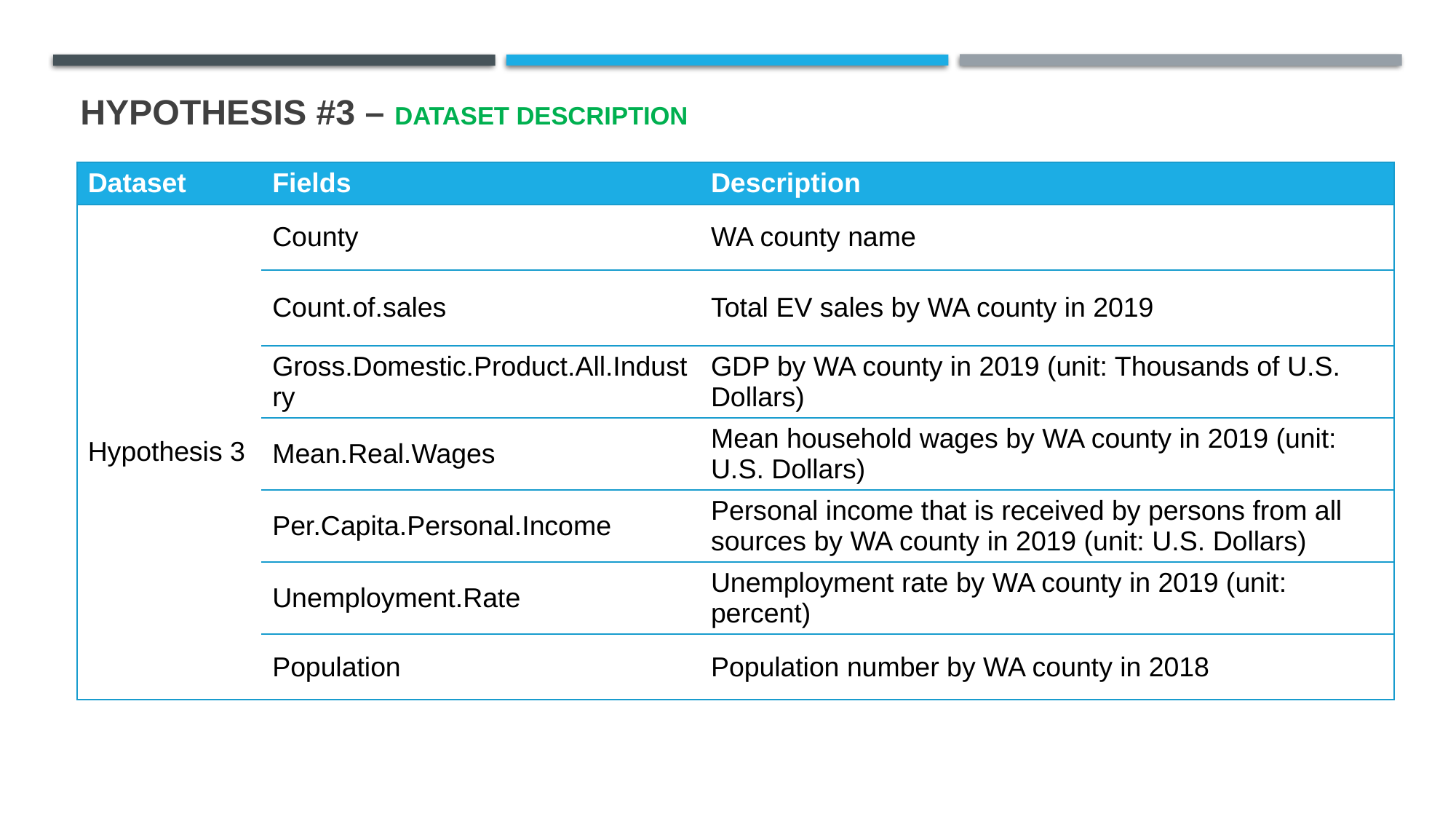

# Hypothesis #3 – dataset description
| Dataset | Fields | Description |
| --- | --- | --- |
| Hypothesis 3 | County | WA county name |
|  | Count.of.sales | Total EV sales by WA county in 2019 |
|  | Gross.Domestic.Product.All.Industry | GDP by WA county in 2019 (unit: Thousands of U.S. Dollars) |
|  | Mean.Real.Wages | Mean household wages by WA county in 2019 (unit: U.S. Dollars) |
|  | Per.Capita.Personal.Income | Personal income that is received by persons from all sources by WA county in 2019 (unit: U.S. Dollars) |
|  | Unemployment.Rate | Unemployment rate by WA county in 2019 (unit: percent) |
|  | Population | Population number by WA county in 2018 |